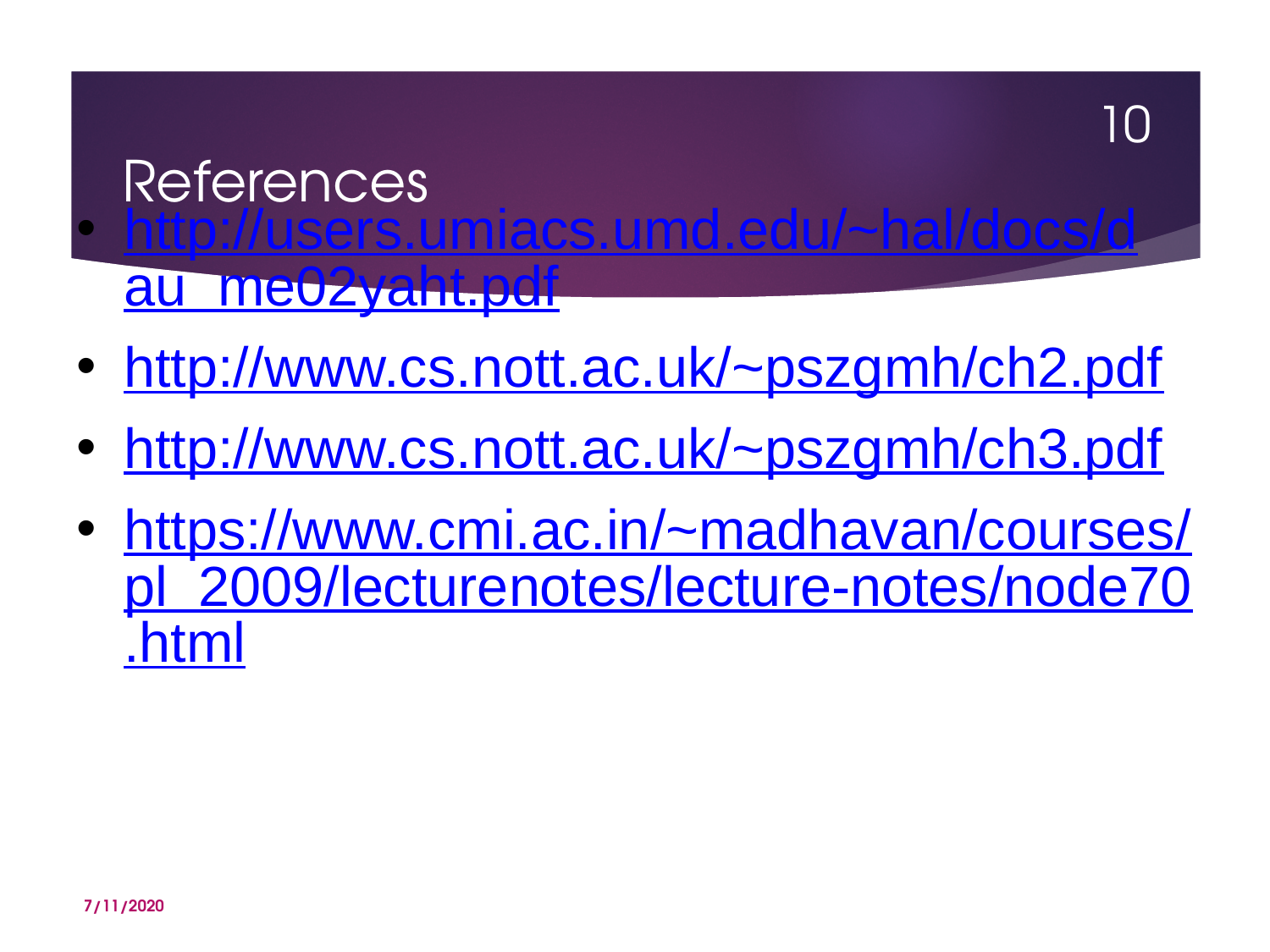

10
# References
http://users.umiacs.umd.edu/~hal/docs/dau  me02yaht.pdf
http://www.cs.nott.ac.uk/~pszgmh/ch2.pdf
http://www.cs.nott.ac.uk/~pszgmh/ch3.pdf
https://www.cmi.ac.in/~madhavan/courses/pl  2009/lecturenotes/lecture-notes/node70.html
7/11/2020